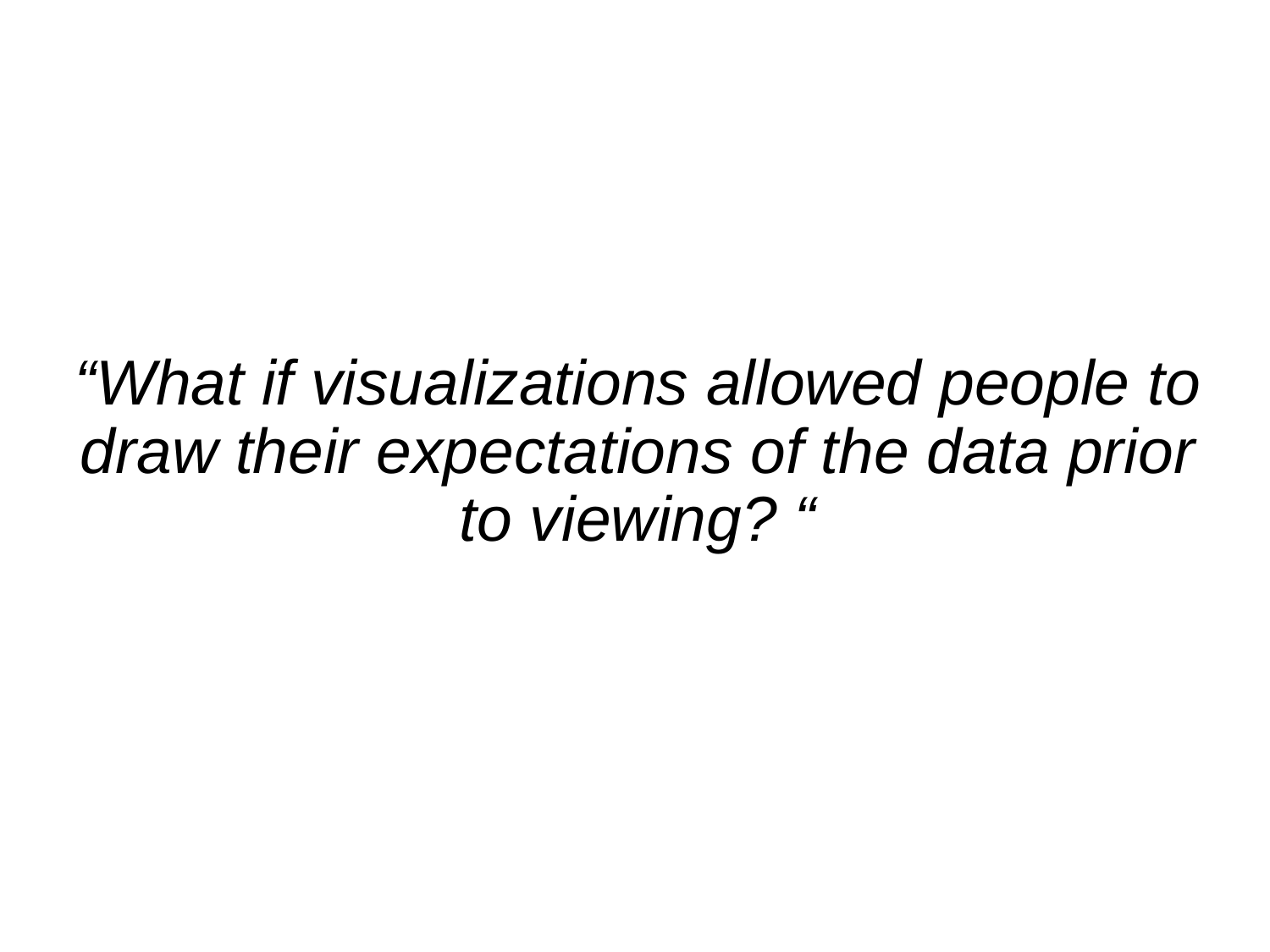

“What if visualizations allowed people to draw their expectations of the data prior to viewing? “